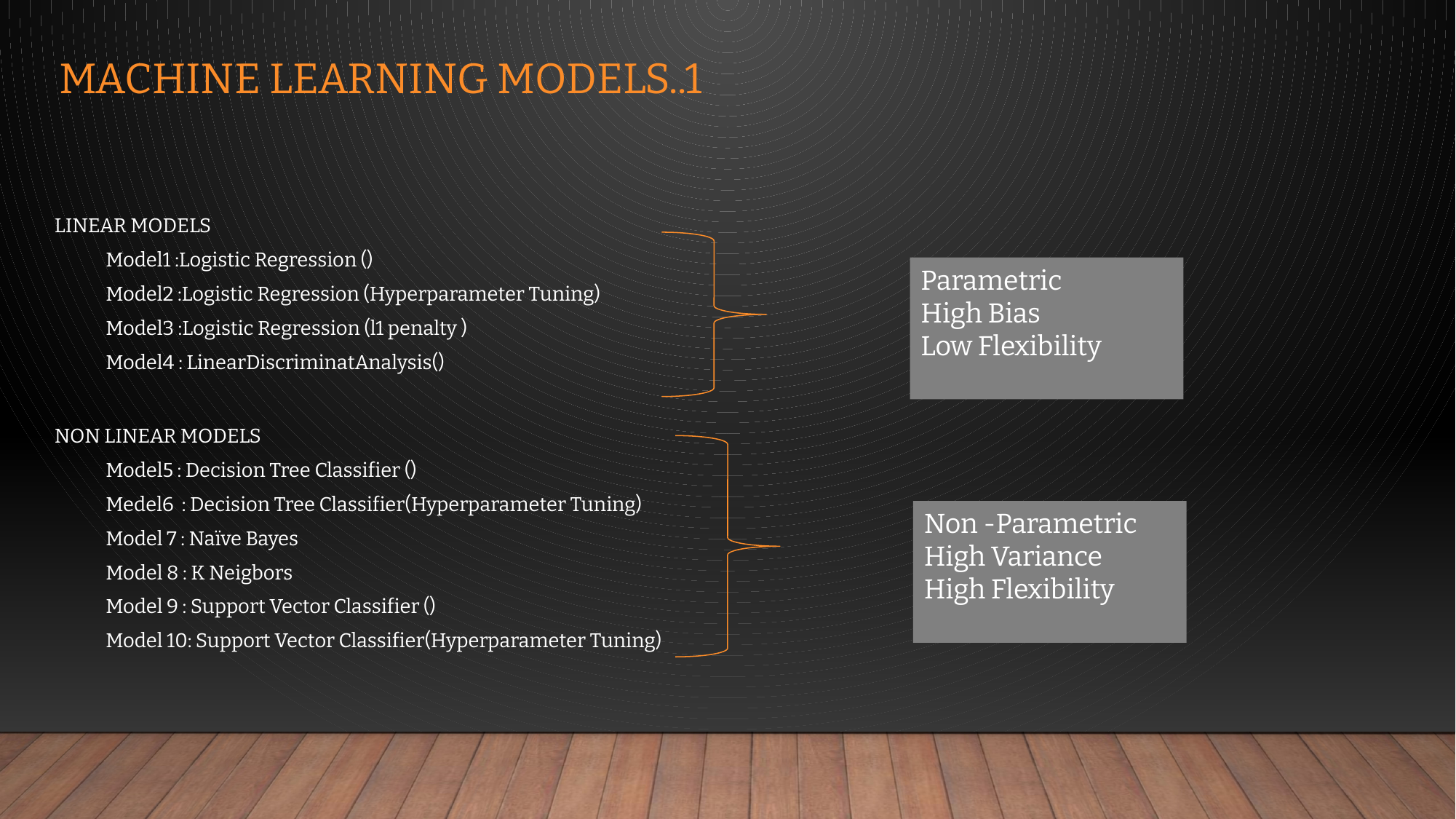

# MACHINE LEARNING MODELS..1

LINEAR MODELS
Model1 :Logistic Regression ()
Model2 :Logistic Regression (Hyperparameter Tuning)
Model3 :Logistic Regression (l1 penalty )
Model4 : LinearDiscriminatAnalysis()

NON LINEAR MODELS
Model5 : Decision Tree Classifier ()
Medel6  : Decision Tree Classifier(Hyperparameter Tuning)
Model 7 : Naïve Bayes
Model 8 : K Neigbors
Model 9 : Support Vector Classifier ()
Model 10: Support Vector Classifier(Hyperparameter Tuning)

Parametric
High Bias
Low Flexibility

Non -Parametric
High Variance
High Flexibility